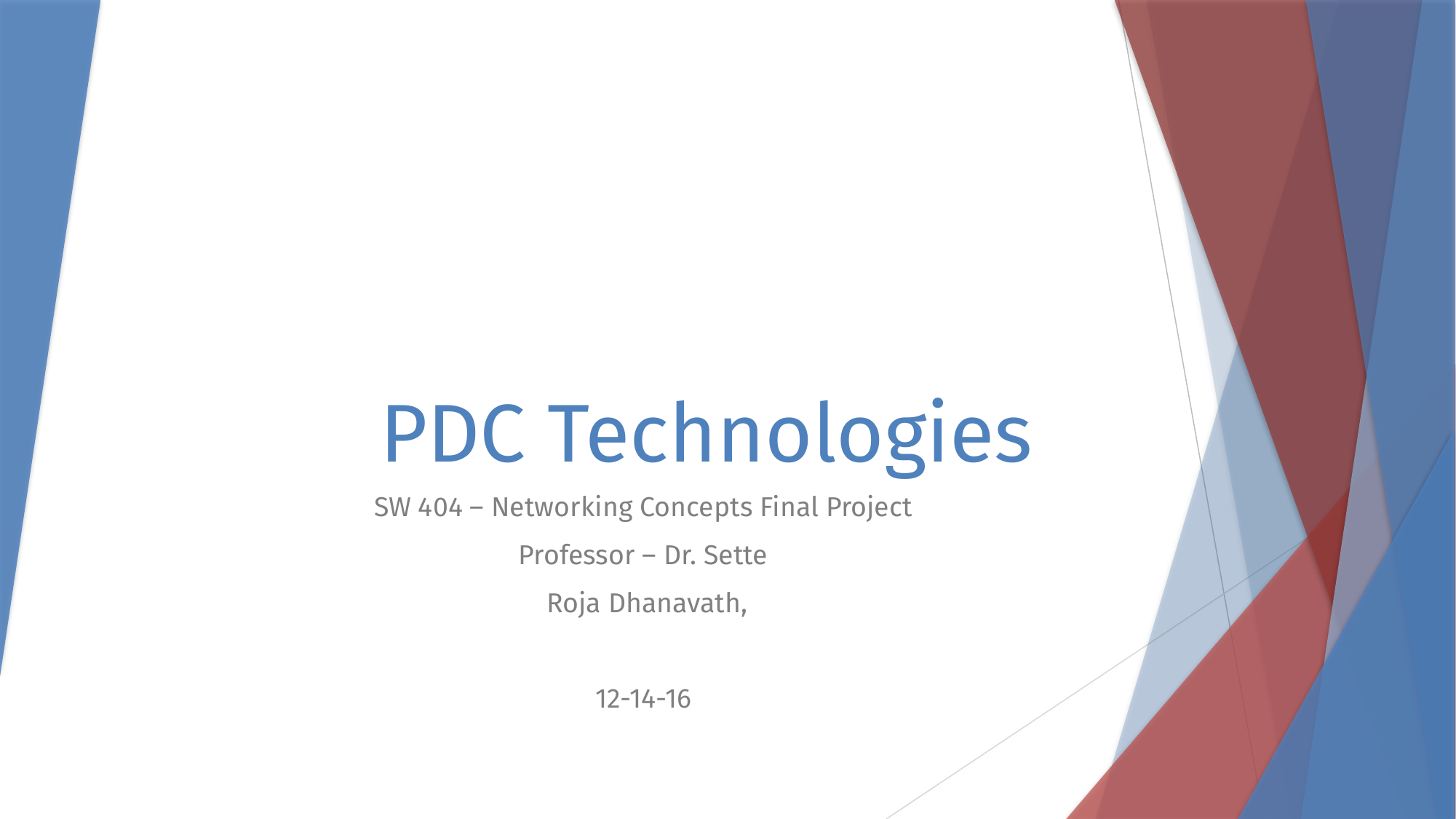

# PDC Technologies
SW 404 – Networking Concepts Final Project
Professor – Dr. Sette
  Roja Dhanavath,

12-14-16